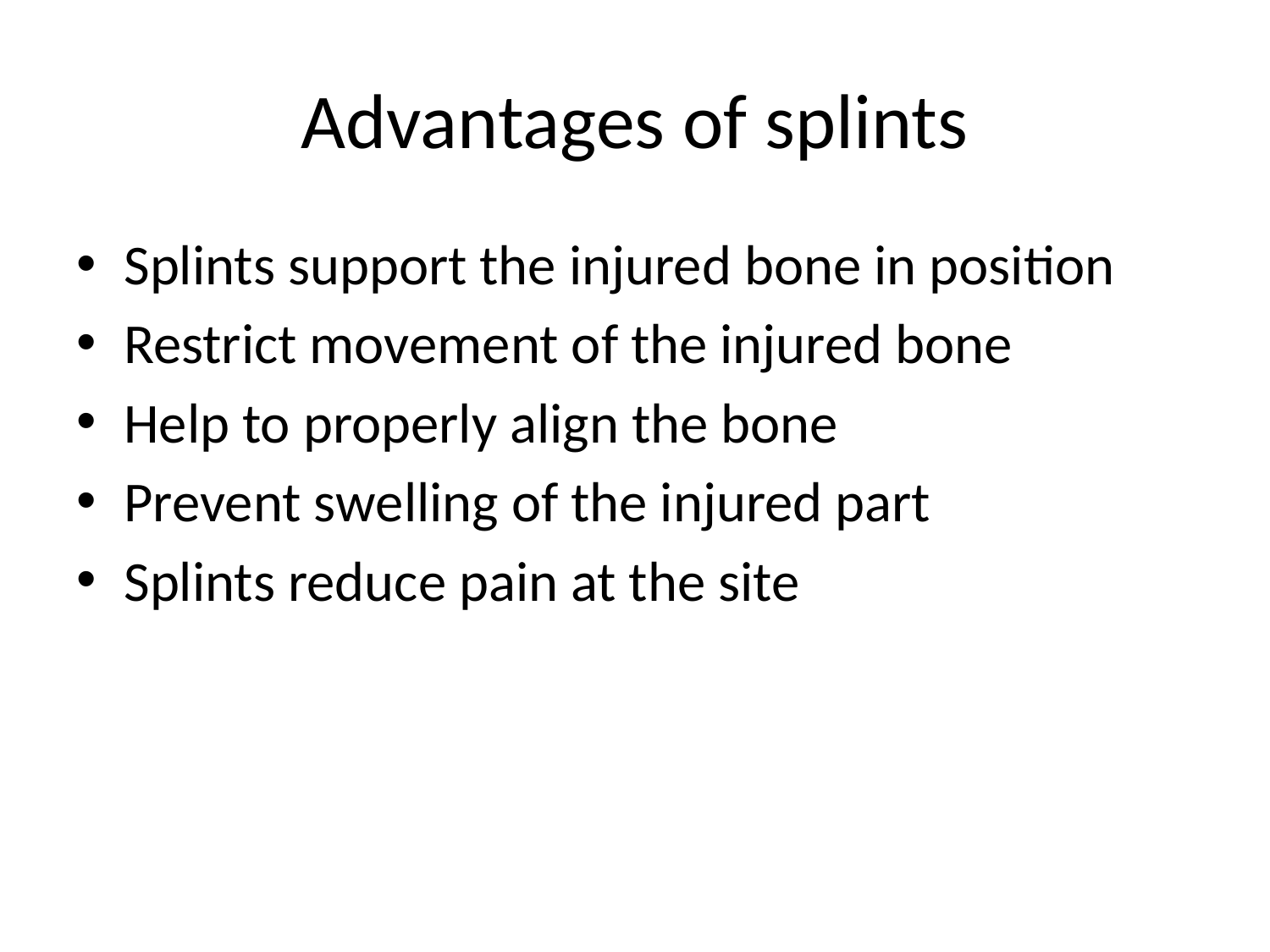

# Advantages of splints
Splints support the injured bone in position
Restrict movement of the injured bone
Help to properly align the bone
Prevent swelling of the injured part
Splints reduce pain at the site